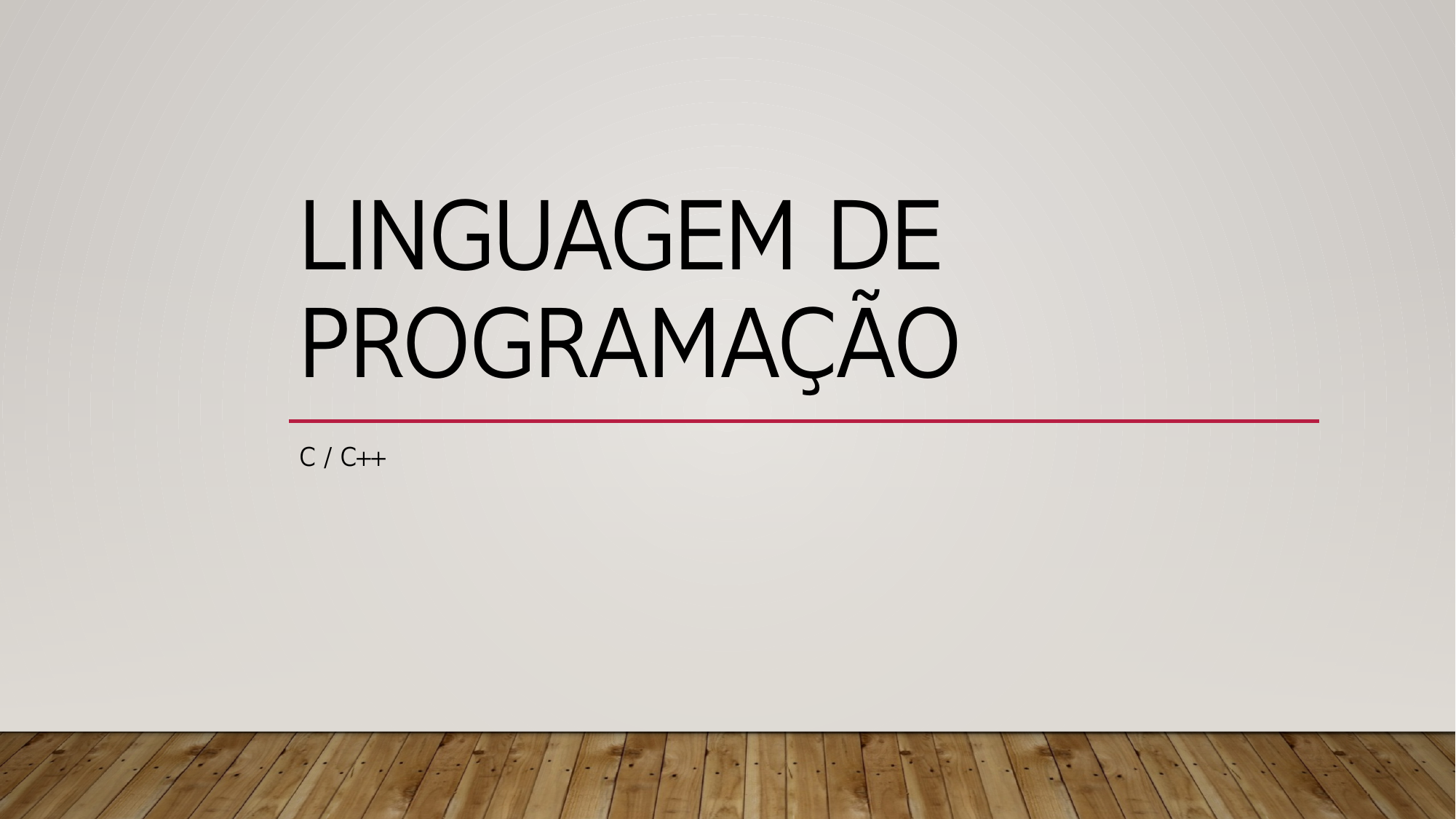

# Linguagem de programação
C / c++